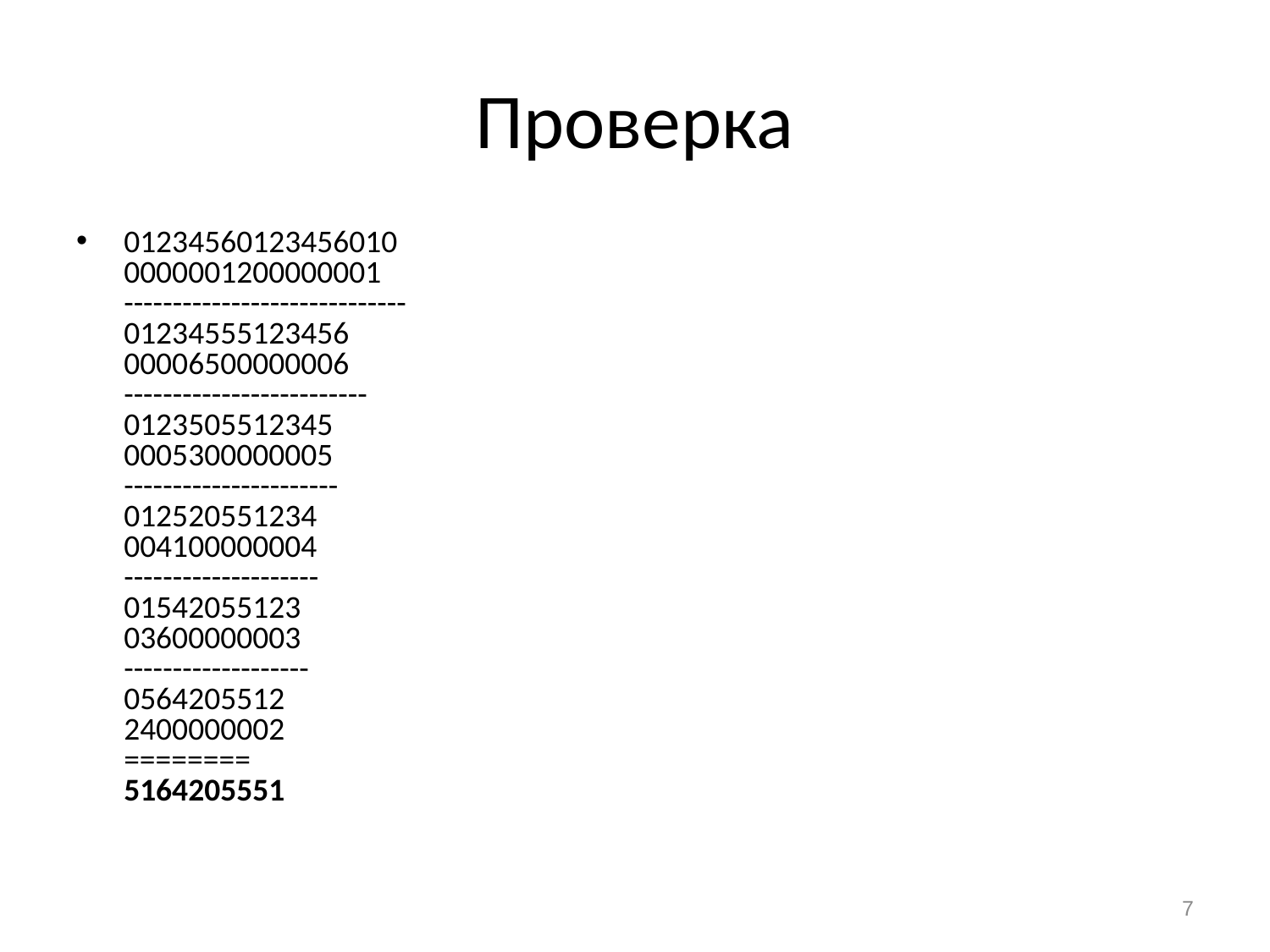

# Проверка
01234560123456010     
0000001200000001
-----------------------------
01234555123456
00006500000006
-------------------------
0123505512345
0005300000005
----------------------
012520551234
004100000004
--------------------
01542055123
03600000003
-------------------
0564205512
2400000002
========
5164205551
7